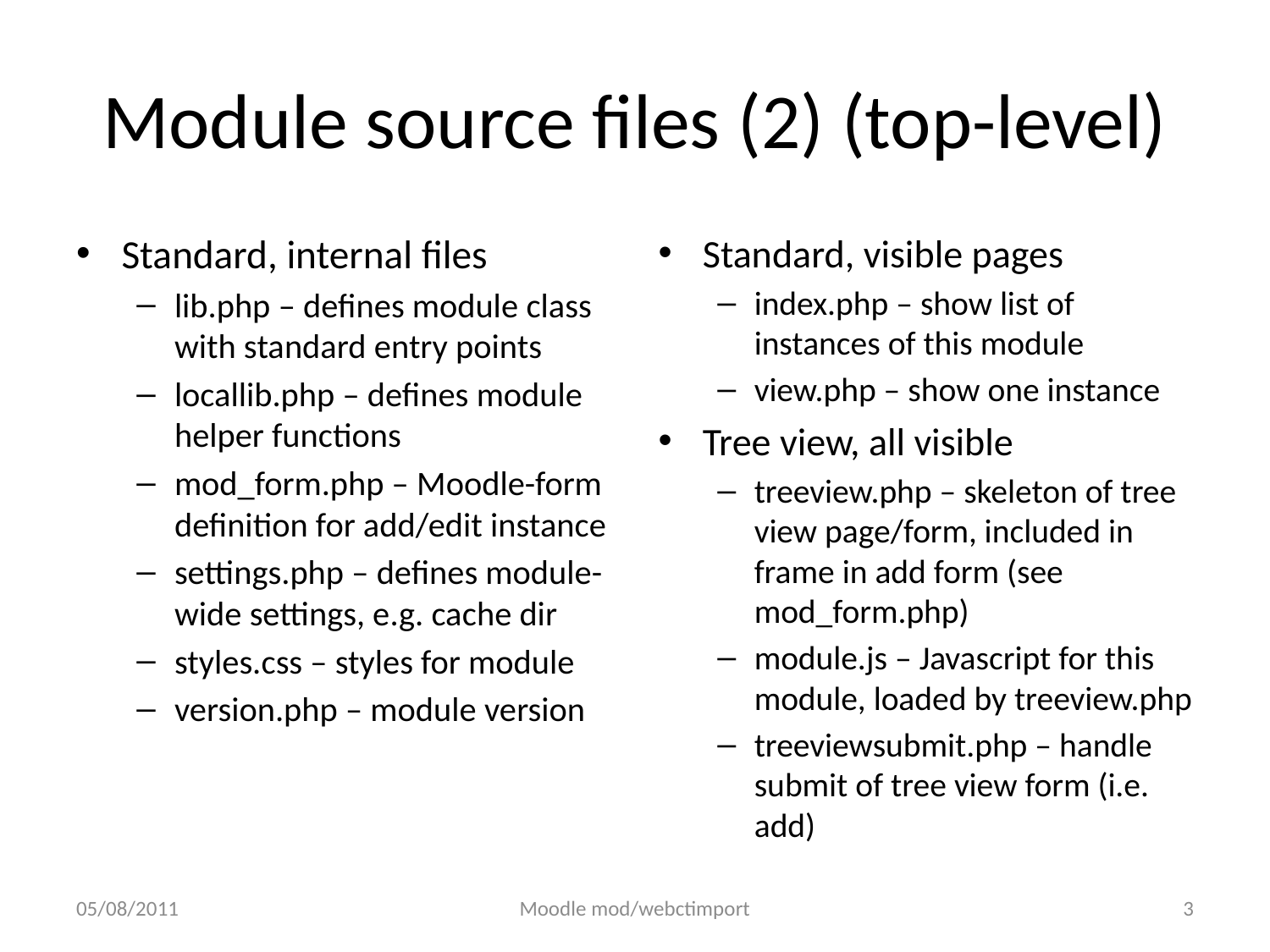

# Module source files (2) (top-level)
Standard, internal files
lib.php – defines module class with standard entry points
locallib.php – defines module helper functions
mod_form.php – Moodle-form definition for add/edit instance
settings.php – defines module-wide settings, e.g. cache dir
styles.css – styles for module
version.php – module version
Standard, visible pages
index.php – show list of instances of this module
view.php – show one instance
Tree view, all visible
treeview.php – skeleton of tree view page/form, included in frame in add form (see mod_form.php)
module.js – Javascript for this module, loaded by treeview.php
treeviewsubmit.php – handle submit of tree view form (i.e. add)

05/08/2011
Moodle mod/webctimport
3